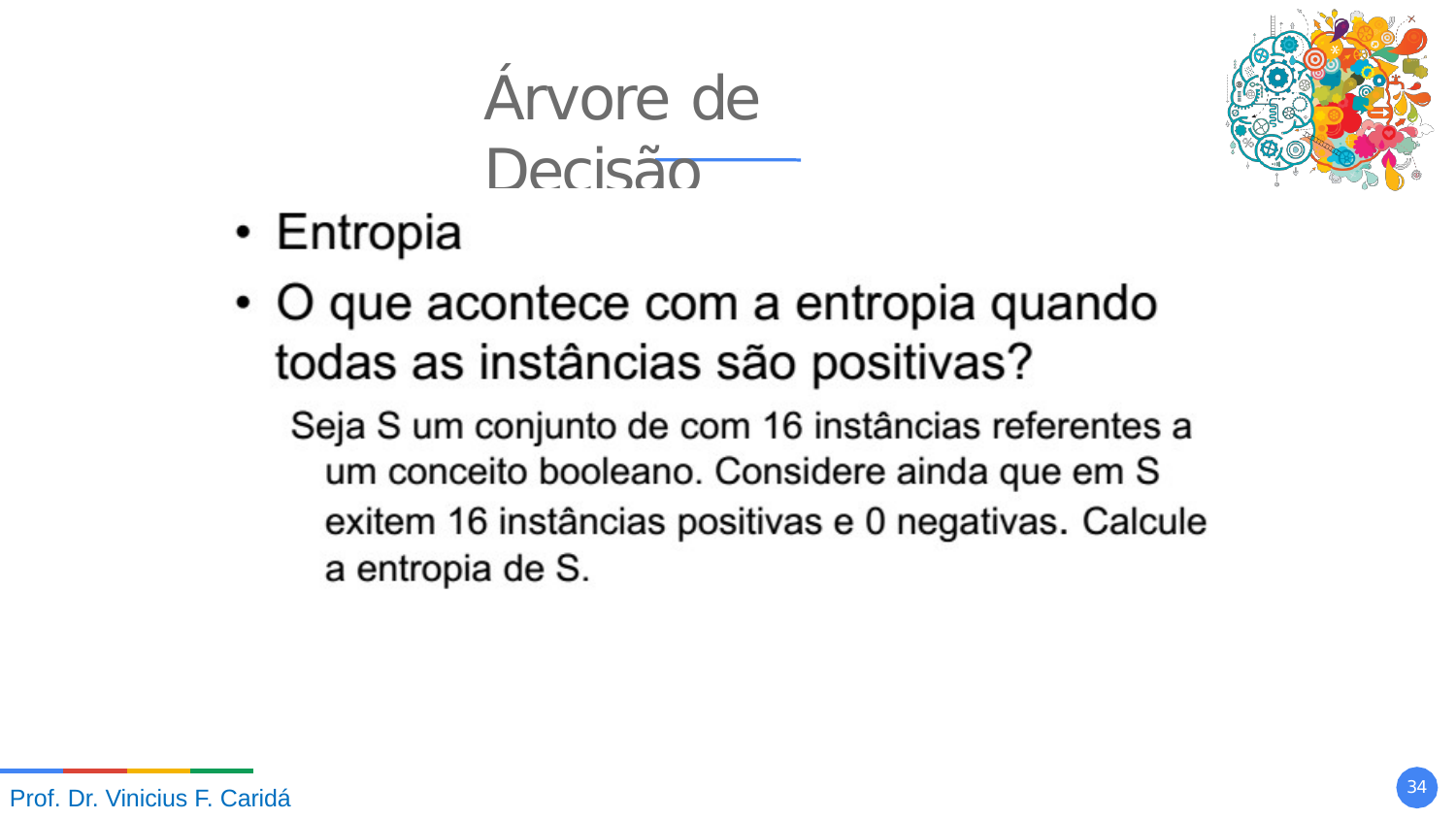

# Árvore de Decisão

34
Prof. Dr. Vinicius F. Caridá